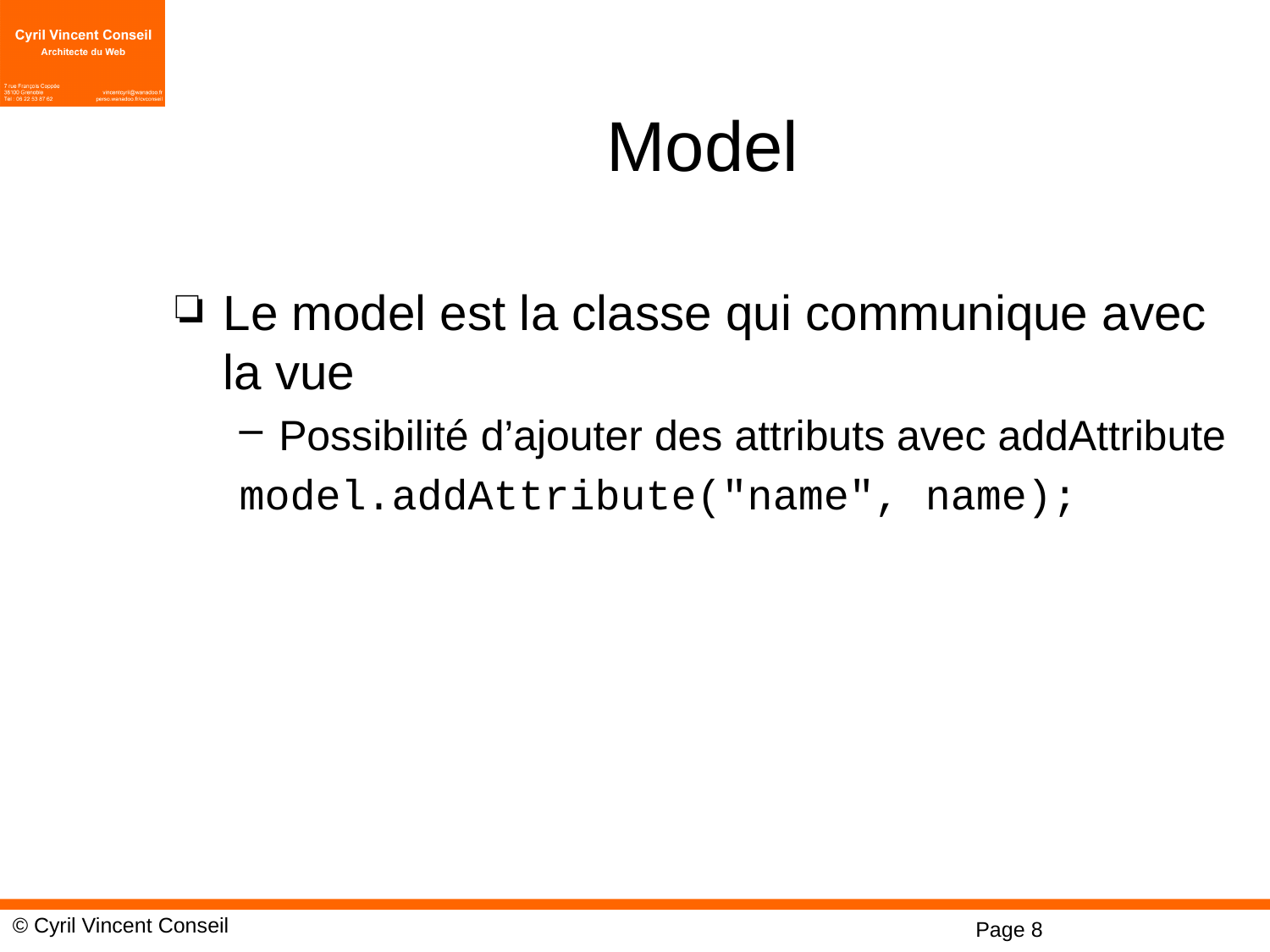

# Model
Le model est la classe qui communique avec la vue
Possibilité d’ajouter des attributs avec addAttribute
model.addAttribute("name", name);